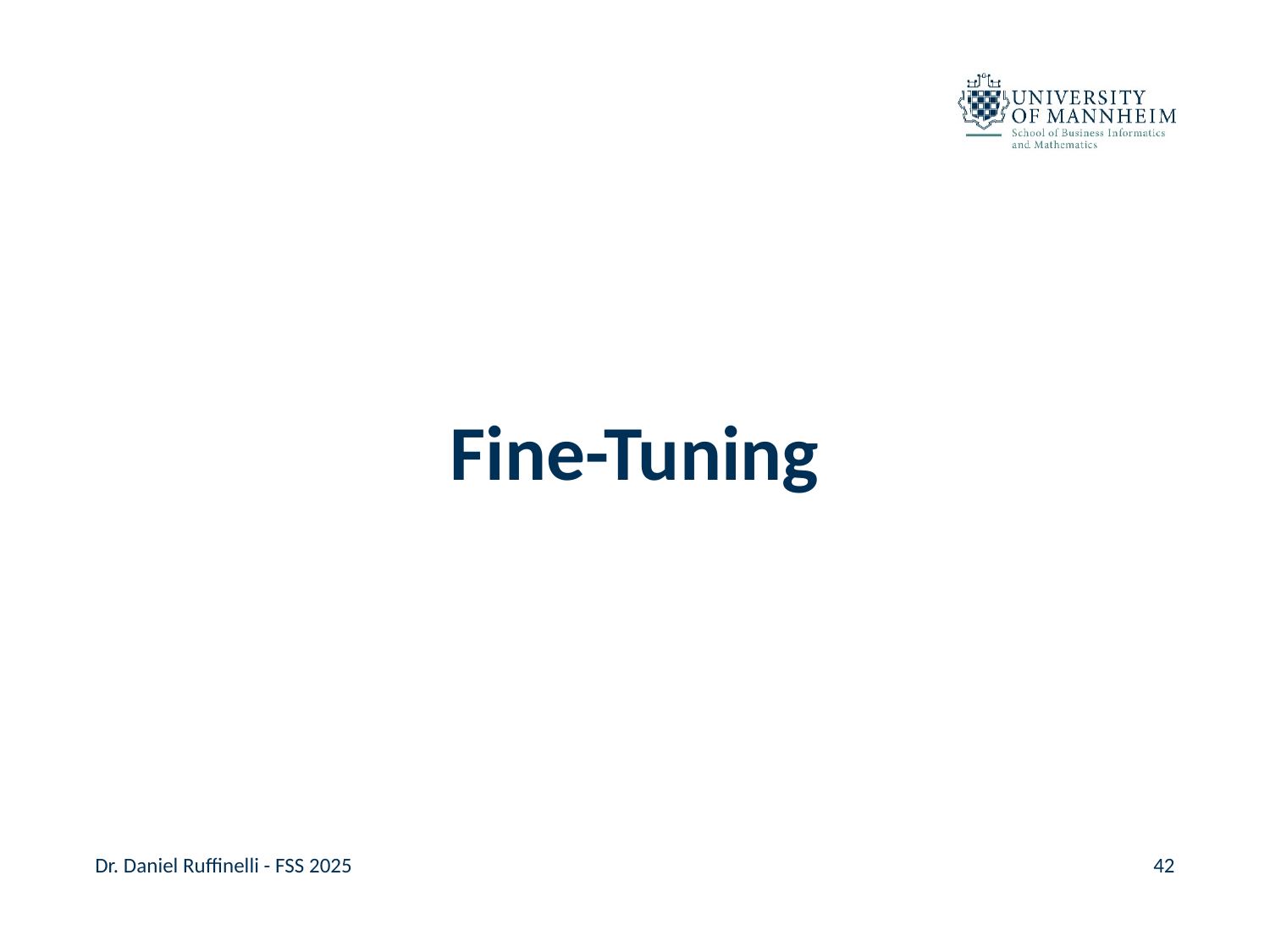

#

Fine-Tuning

Dr. Daniel Ruffinelli - FSS 2025
42